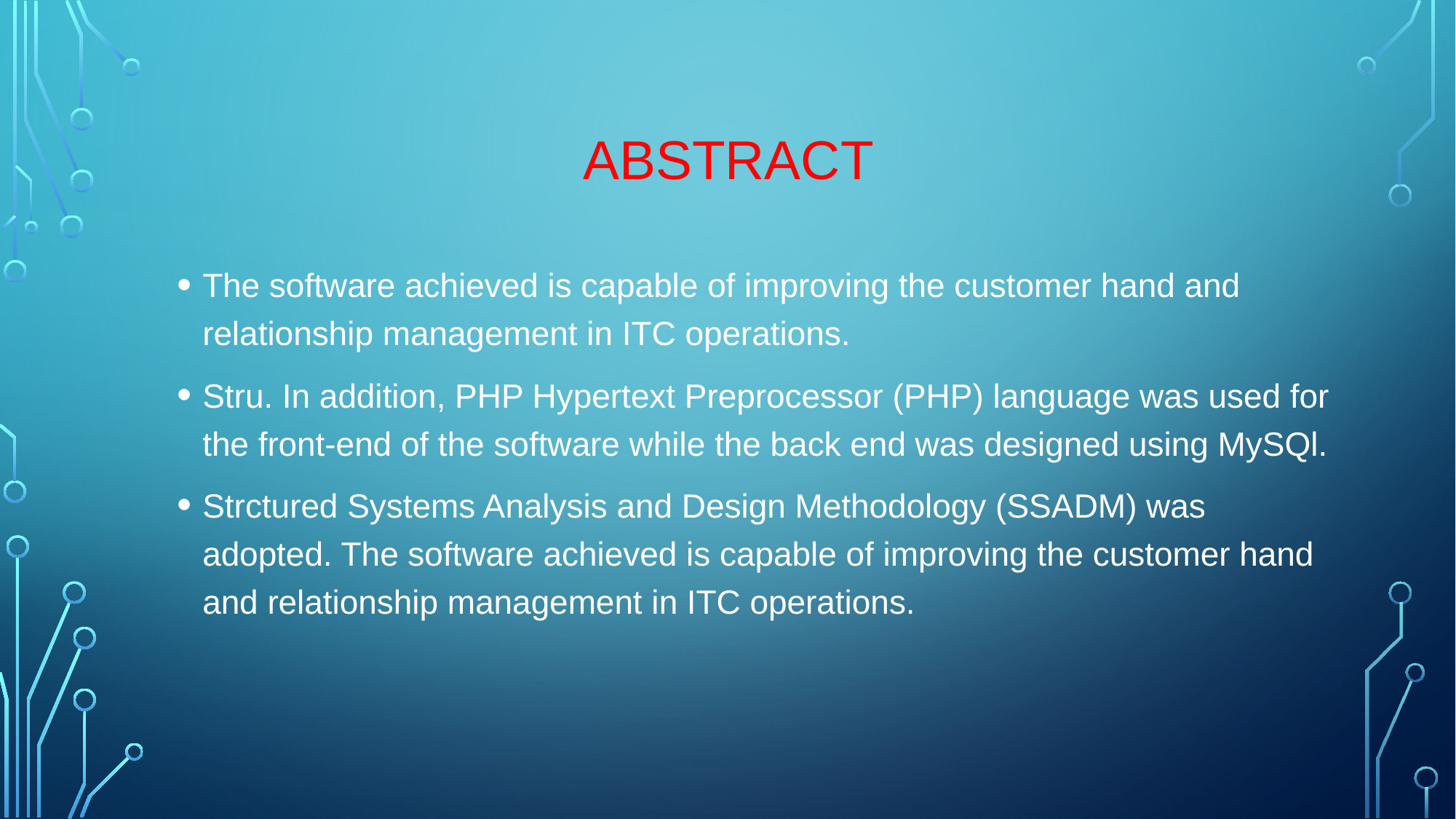

# Abstract
The software achieved is capable of improving the customer hand and relationship management in ITC operations.
Stru. In addition, PHP Hypertext Preprocessor (PHP) language was used for the front-end of the software while the back end was designed using MySQl.
Strctured Systems Analysis and Design Methodology (SSADM) was adopted. The software achieved is capable of improving the customer hand and relationship management in ITC operations.